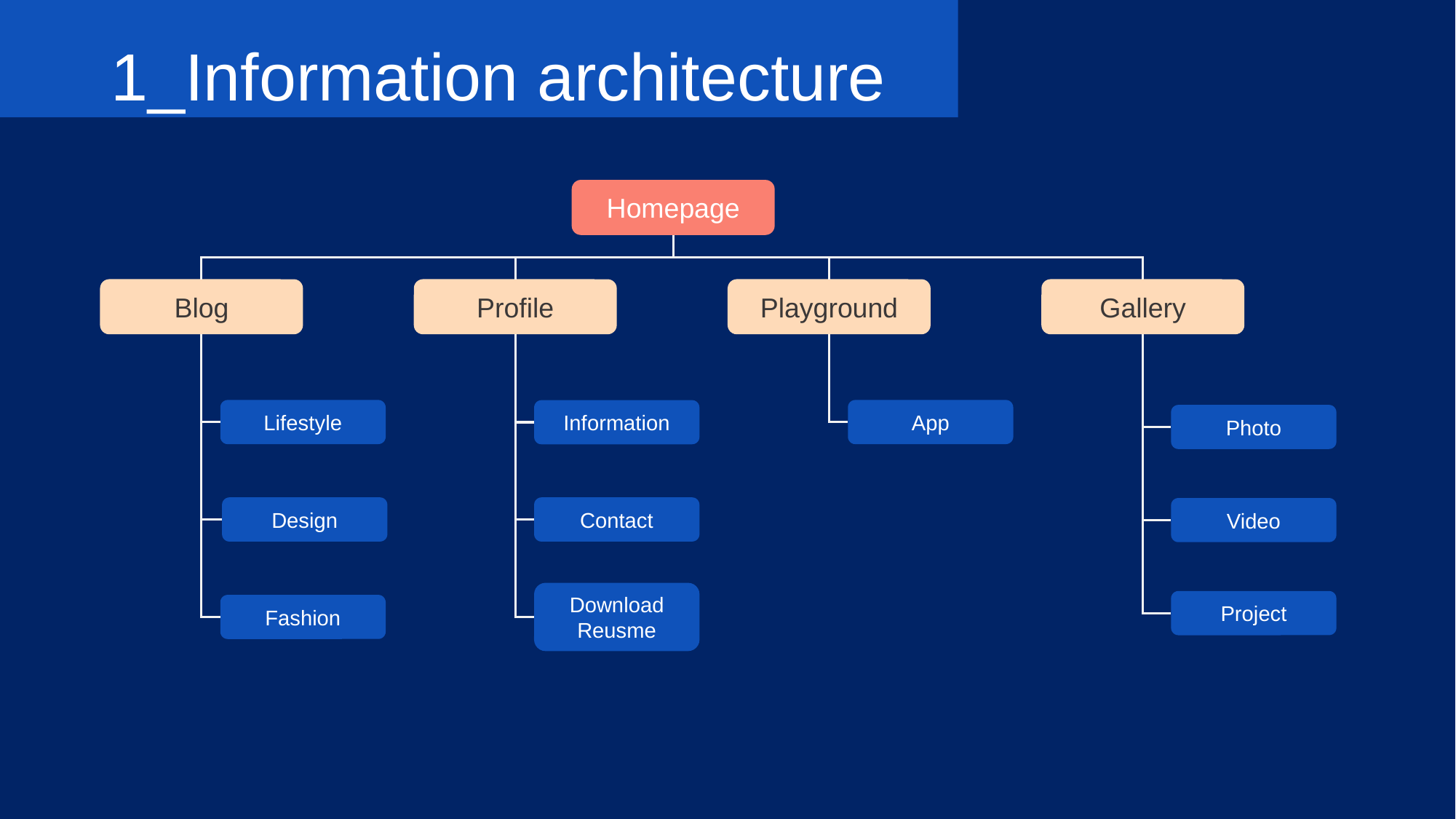

# 1_Information architecture
Homepage
Blog
Profile
Playground
Gallery
Lifestyle
App
Information
Photo
Contact
Design
Video
Download Reusme
Project
Fashion